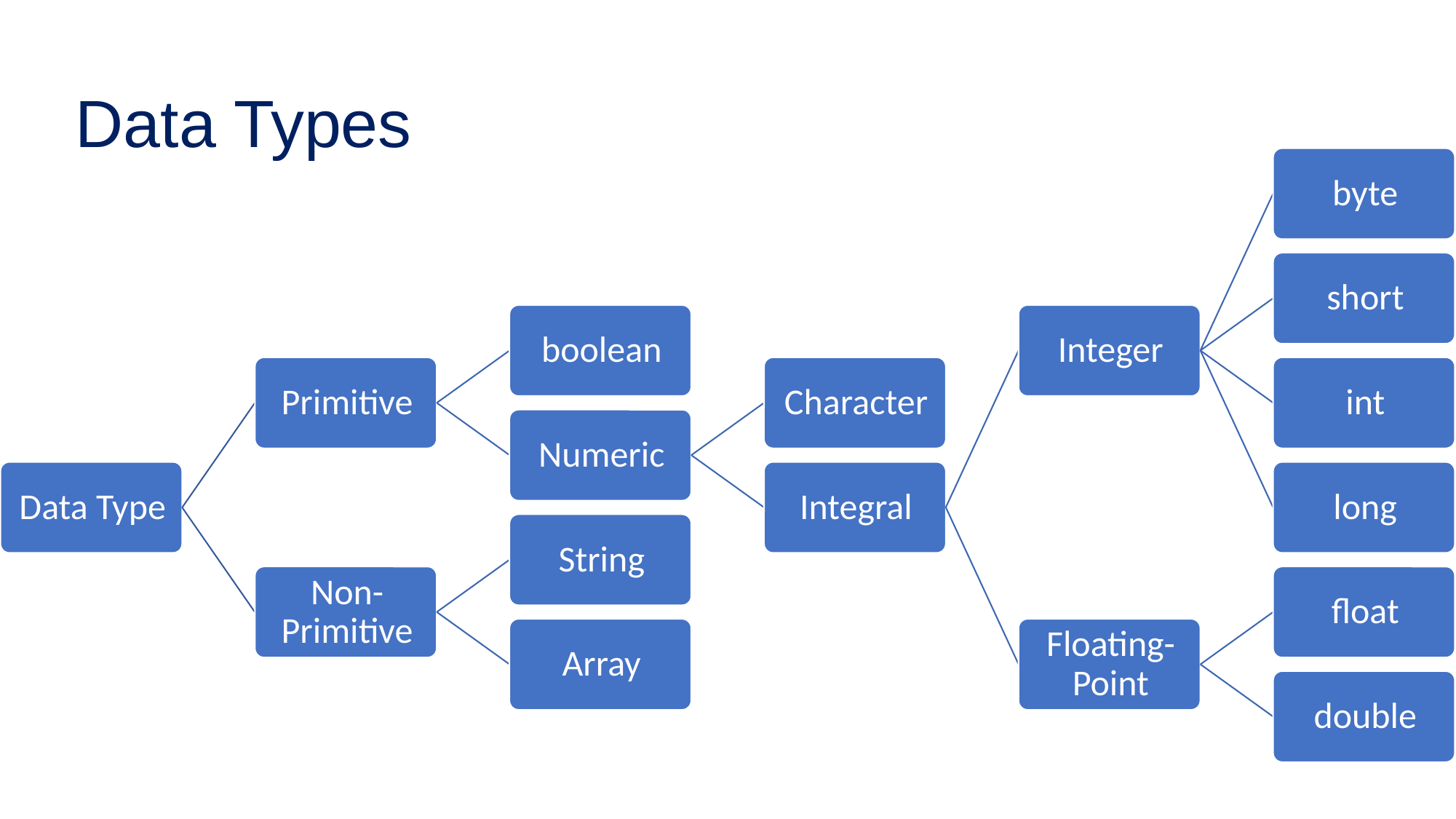

# Data Types
Data Type

Primitive

boolean

Numeric

Character

Integral

Integer

byte

short

int

long

Floating-Point

float

double

Non-Primitive

String

Array